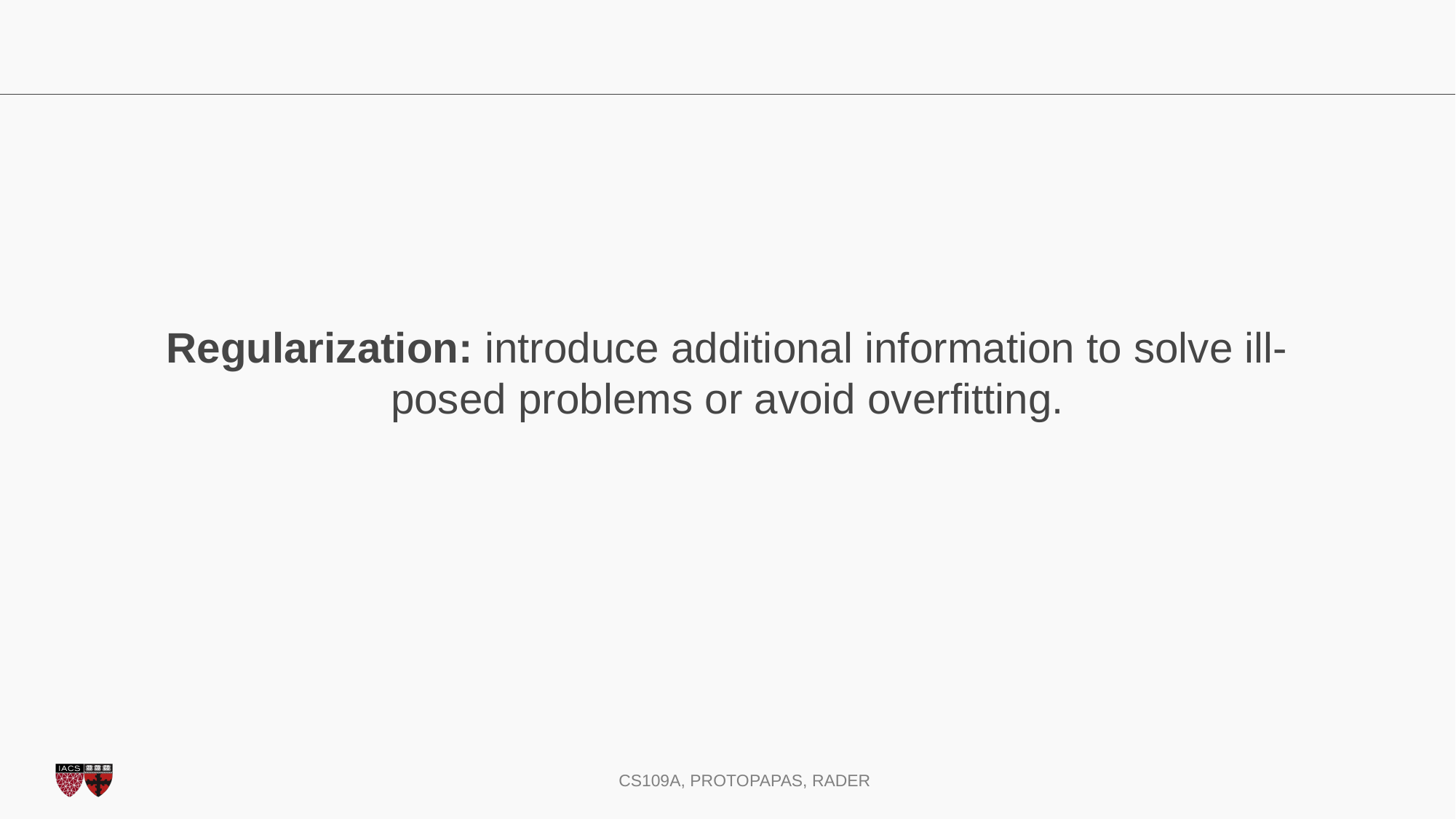

Regularization: introduce additional information to solve ill-posed problems or avoid overfitting.
3